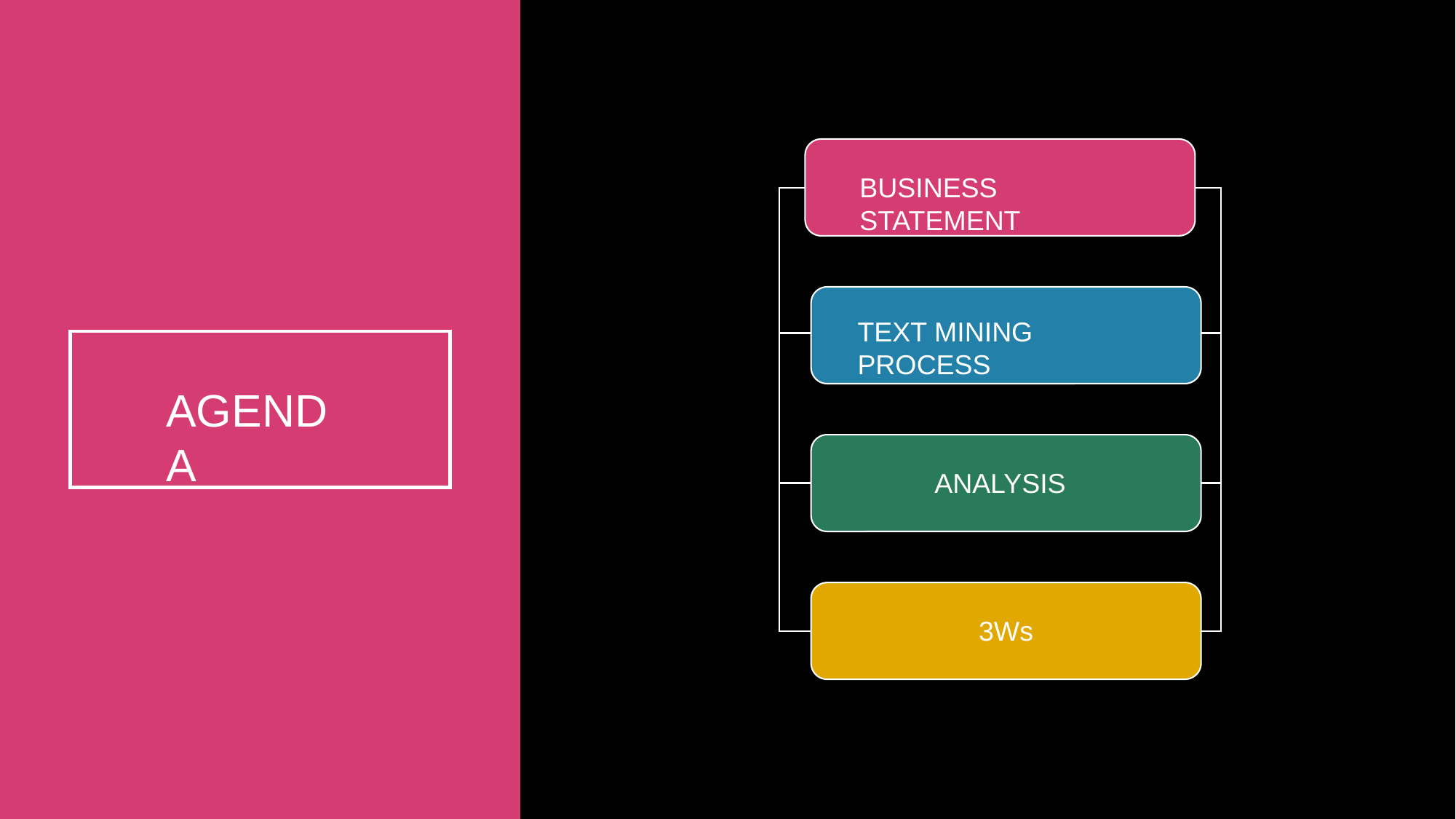

BUSINESS STATEMENT

TEXT MINING PROCESS

AGENDA

ANALYSIS

3Ws